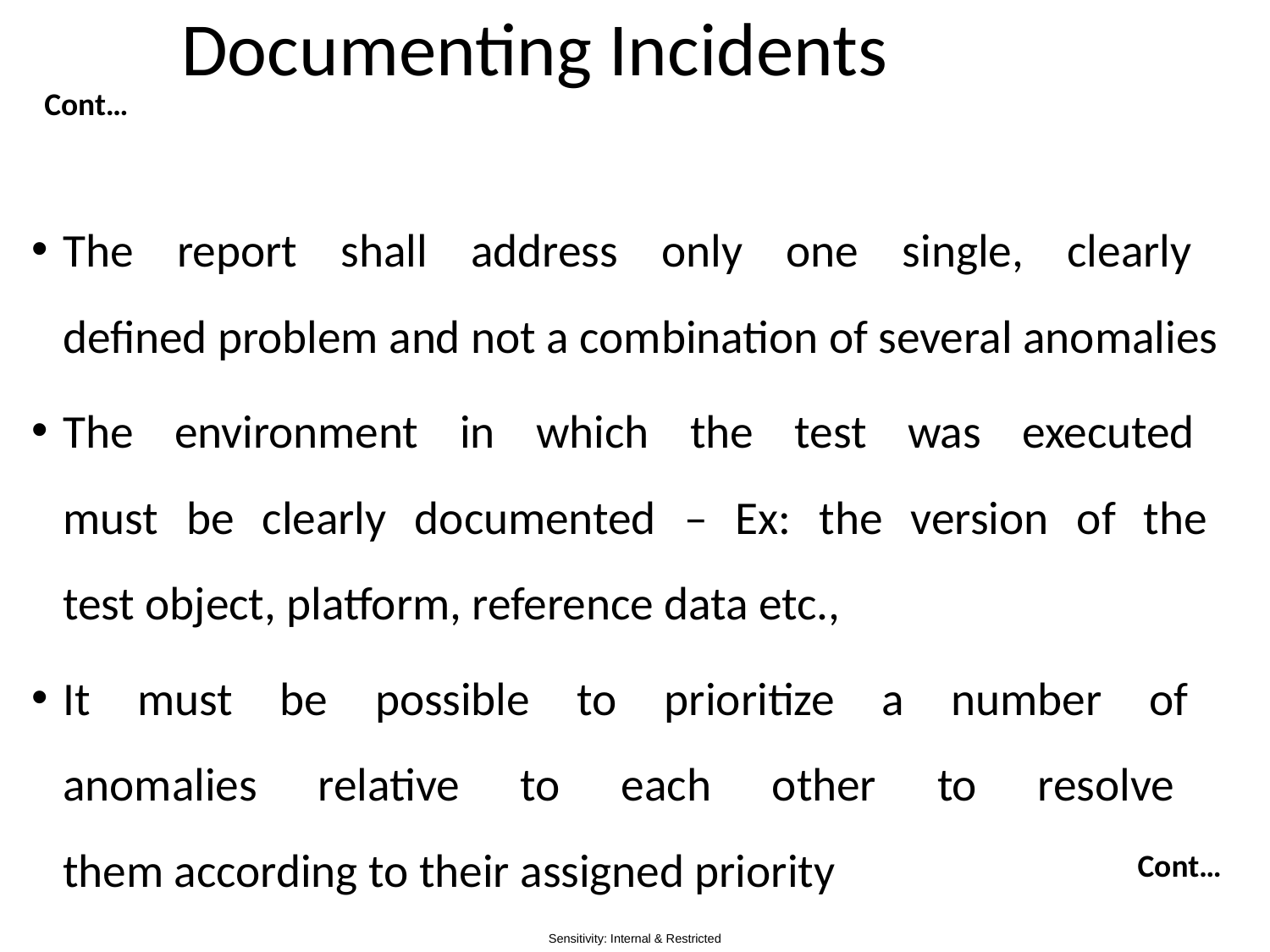

# Documenting Incidents
Cont…
The report shall address only one single, clearly
defined problem and not a combination of several anomalies
The environment in which the test was executed
must be clearly documented – Ex: the version of the
test object, platform, reference data etc.,
It must be possible to prioritize a number of
anomalies relative to each other to resolve
them according to their assigned priority

Cont…